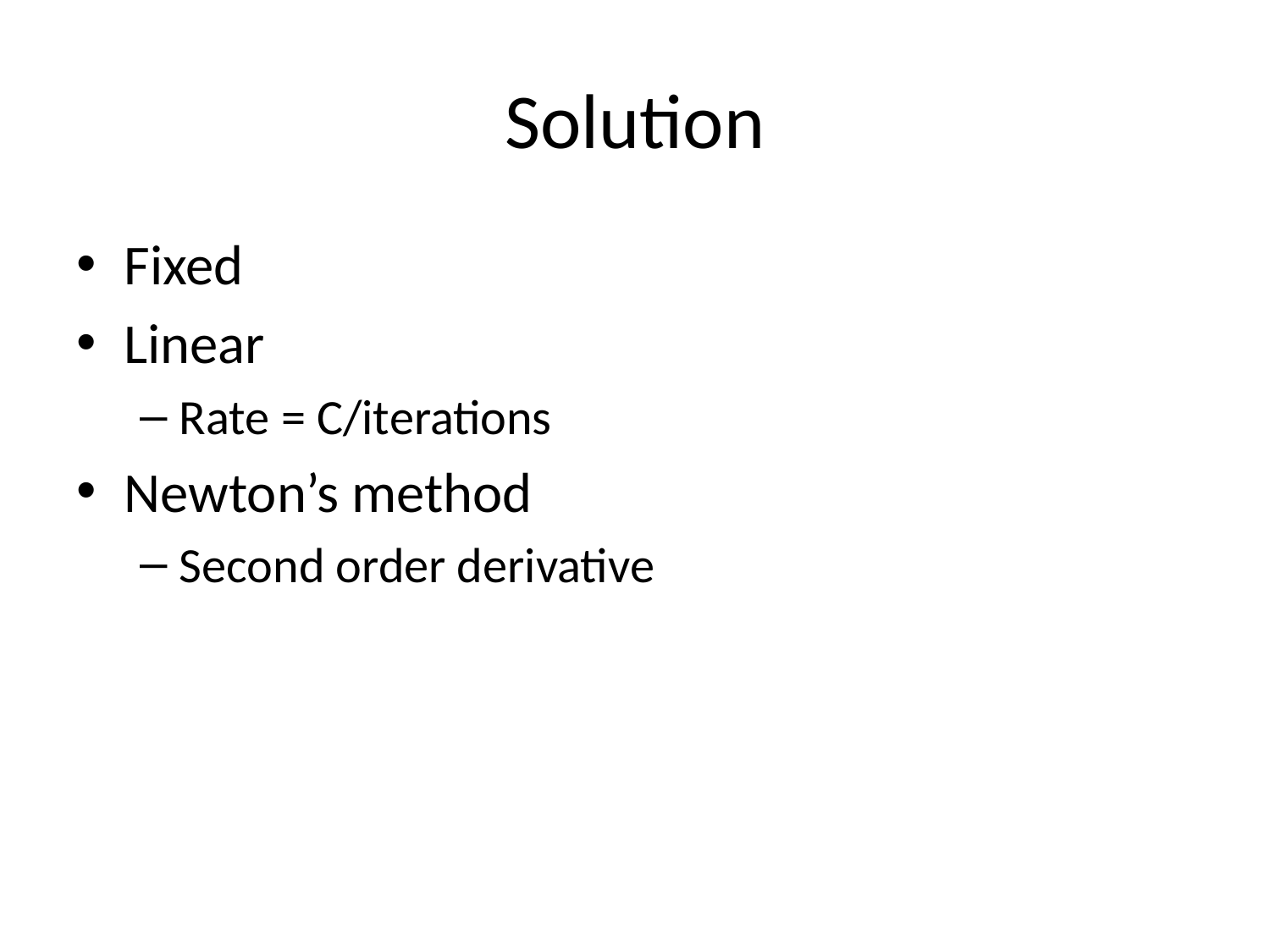

# Solution
Fixed
Linear
Rate = C/iterations
Newton’s method
Second order derivative